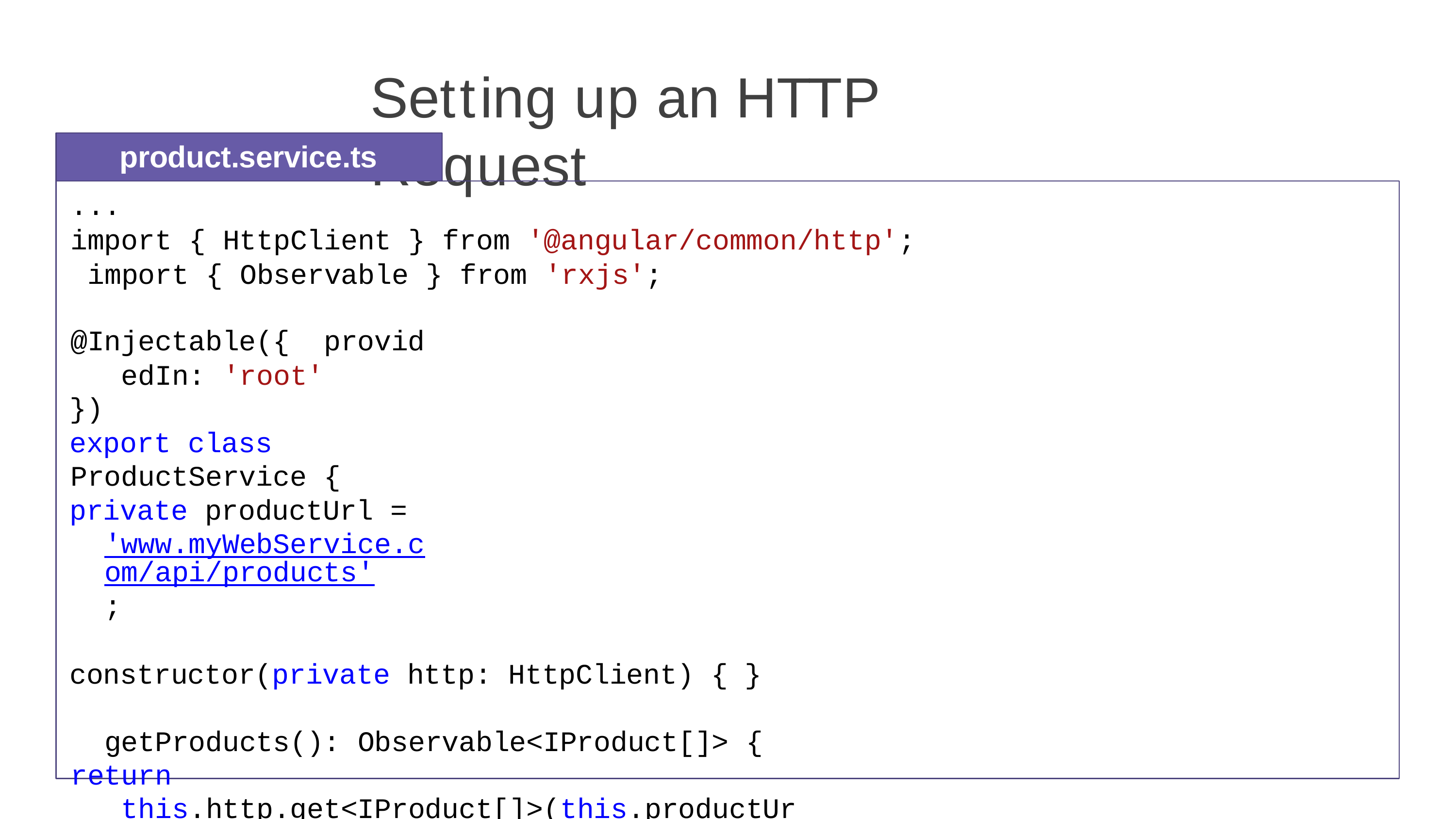

# Setting up an HTTP Request
product.service.ts
...
import { HttpClient } from '@angular/common/http';  import { Observable } from 'rxjs';
@Injectable({  providedIn: 'root'
})
export class ProductService {
private productUrl = 'www.myWebService.com/api/products';
constructor(private http: HttpClient) { }  getProducts(): Observable<IProduct[]> {
return this.http.get<IProduct[]>(this.productUrl);

}
}